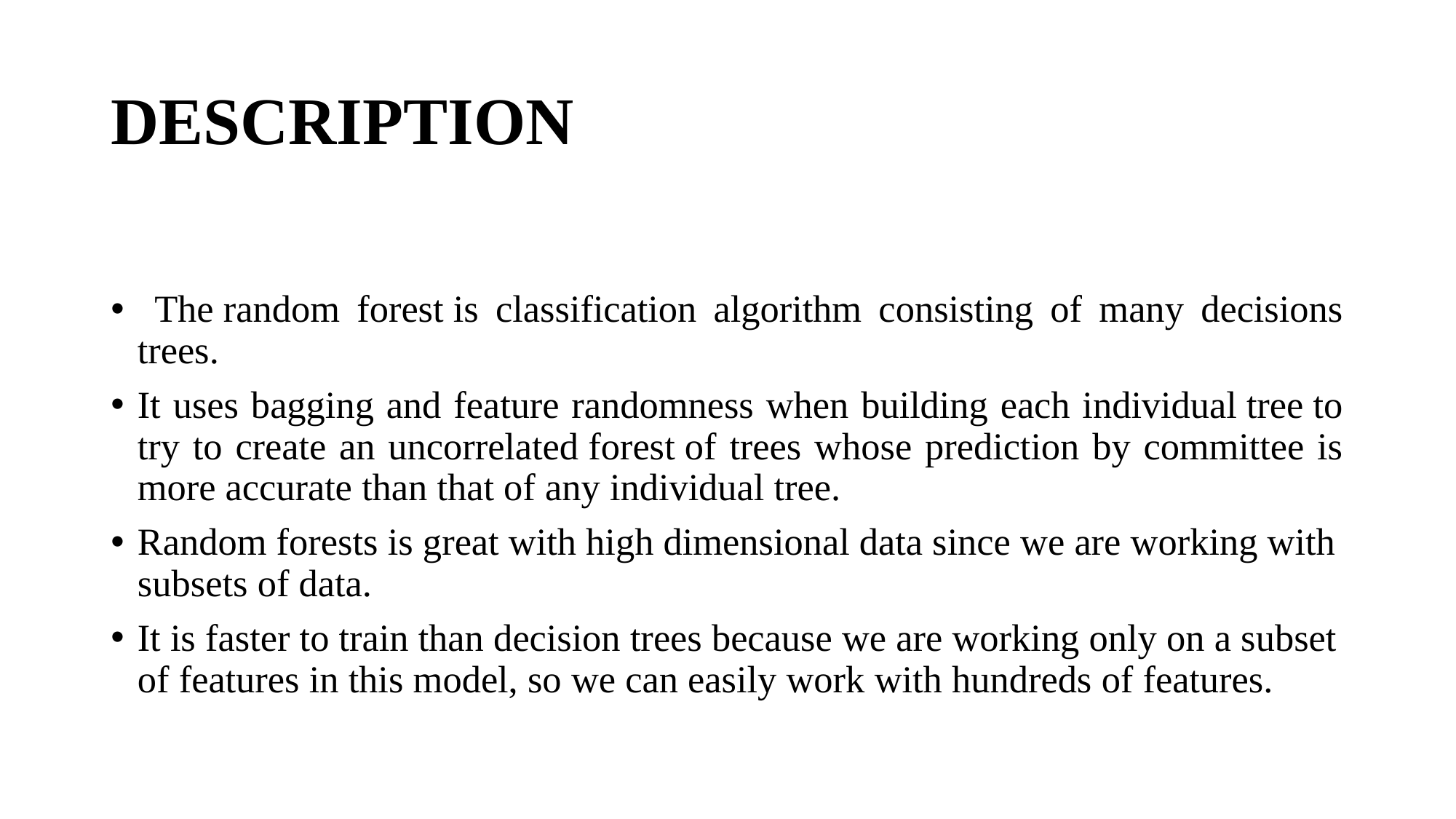

# DESCRIPTION

 The random forest is classification algorithm consisting of many decisions trees.
It uses bagging and feature randomness when building each individual tree to try to create an uncorrelated forest of trees whose prediction by committee is more accurate than that of any individual tree.
Random forests is great with high dimensional data since we are working with subsets of data.
It is faster to train than decision trees because we are working only on a subset of features in this model, so we can easily work with hundreds of features.